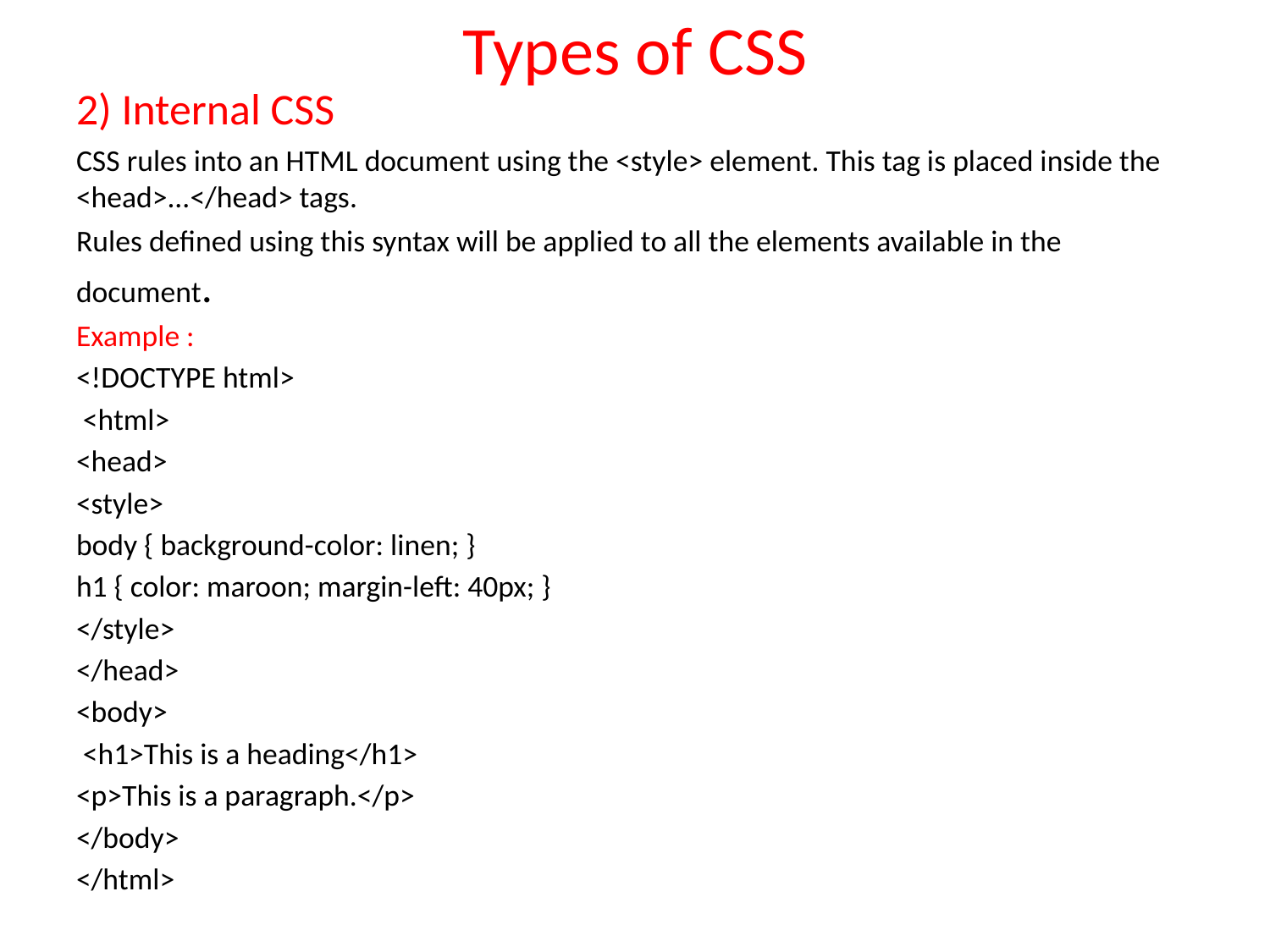

# Types of CSS
2) Internal CSS
CSS rules into an HTML document using the <style> element. This tag is placed inside the <head>...</head> tags.
Rules defined using this syntax will be applied to all the elements available in the document.
Example :
<!DOCTYPE html>
 <html>
<head>
<style>
body { background-color: linen; }
h1 { color: maroon; margin-left: 40px; }
</style>
</head>
<body>
 <h1>This is a heading</h1>
<p>This is a paragraph.</p>
</body>
</html>